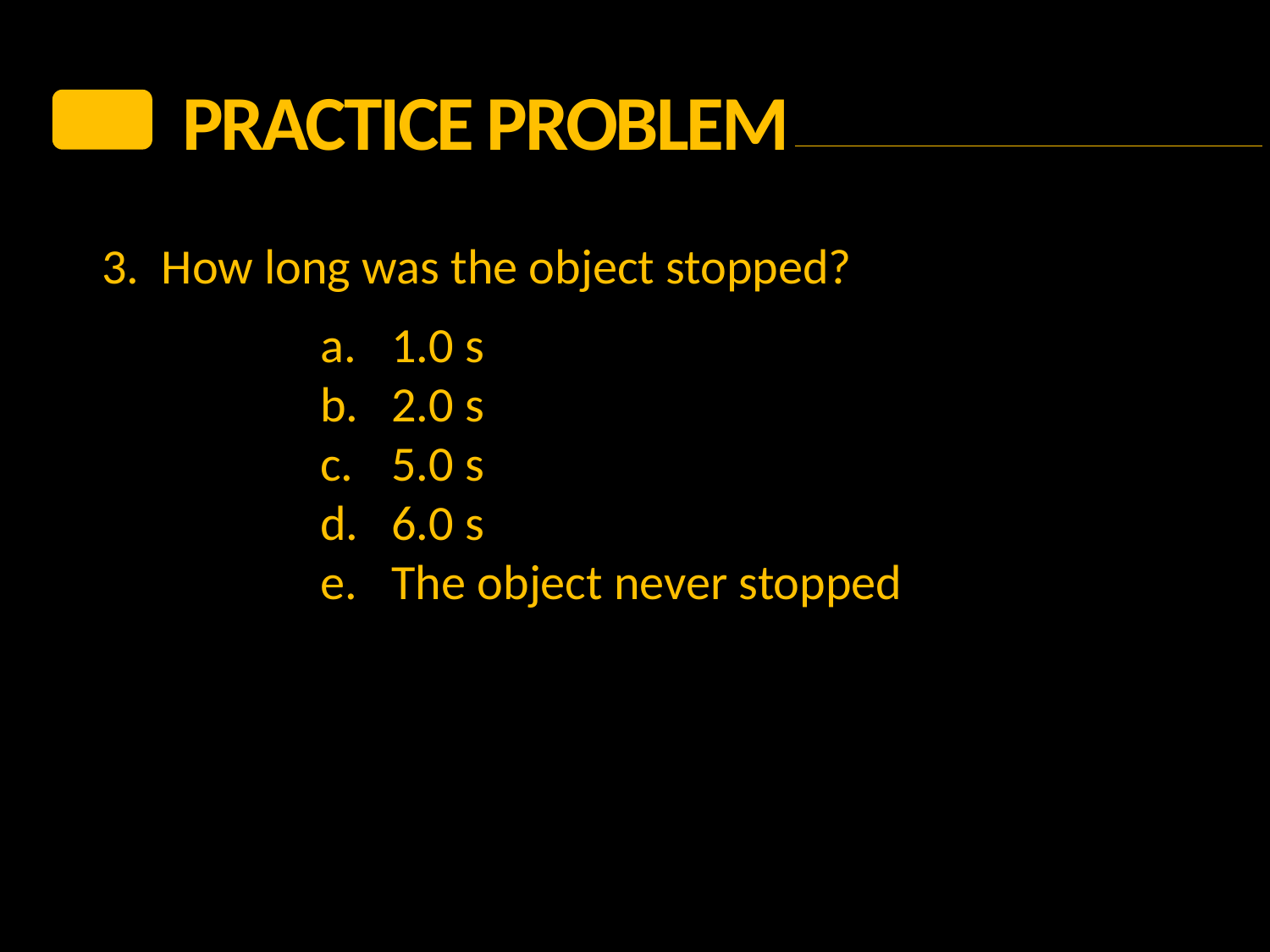

PRACTICE Problem

3.  How long was the object stopped?
1.0 s
2.0 s
5.0 s
6.0 s
The object never stopped